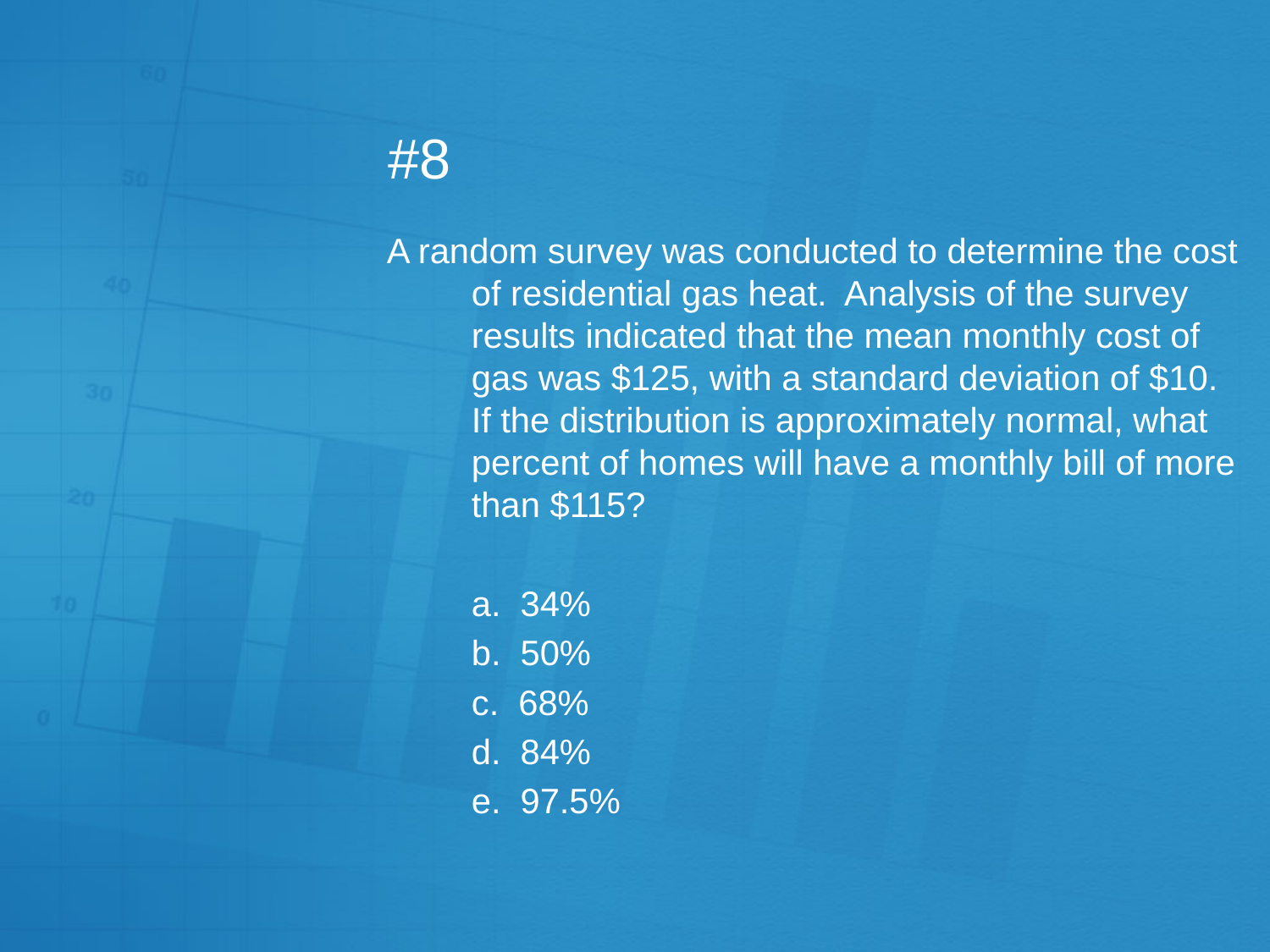

# #8
A random survey was conducted to determine the cost of residential gas heat.  Analysis of the survey results indicated that the mean monthly cost of gas was $125, with a standard deviation of $10.  If the distribution is approximately normal, what percent of homes will have a monthly bill of more than $115?

	a.  34%
	b.  50%
	c.  68%
	d.  84%
	e.  97.5%